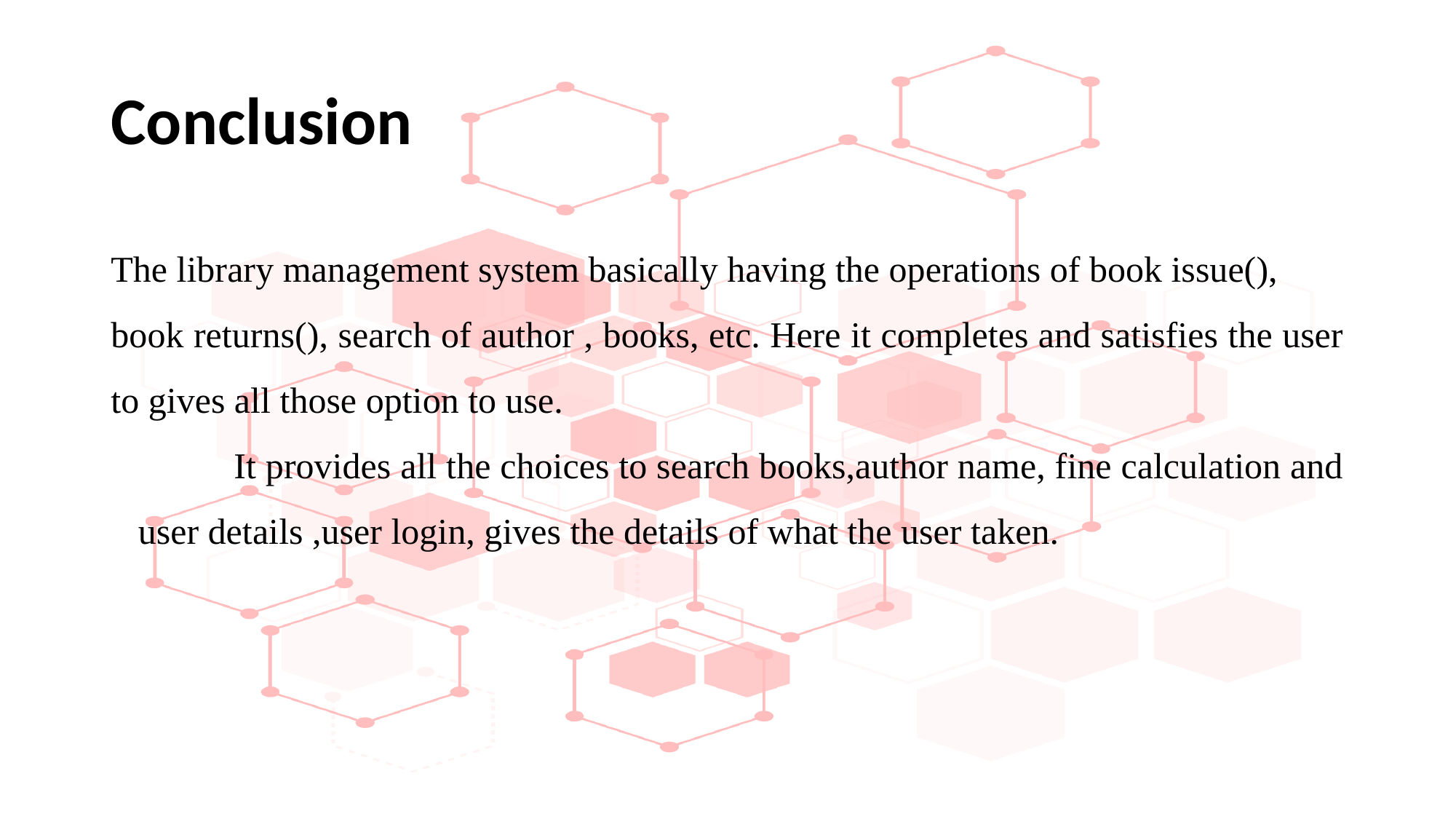

# Conclusion
The library management system basically having the operations of book issue(),
book returns(), search of author , books, etc. Here it completes and satisfies the user to gives all those option to use.
             It provides all the choices to search books,author name, fine calculation and user details ,user login, gives the details of what the user taken.